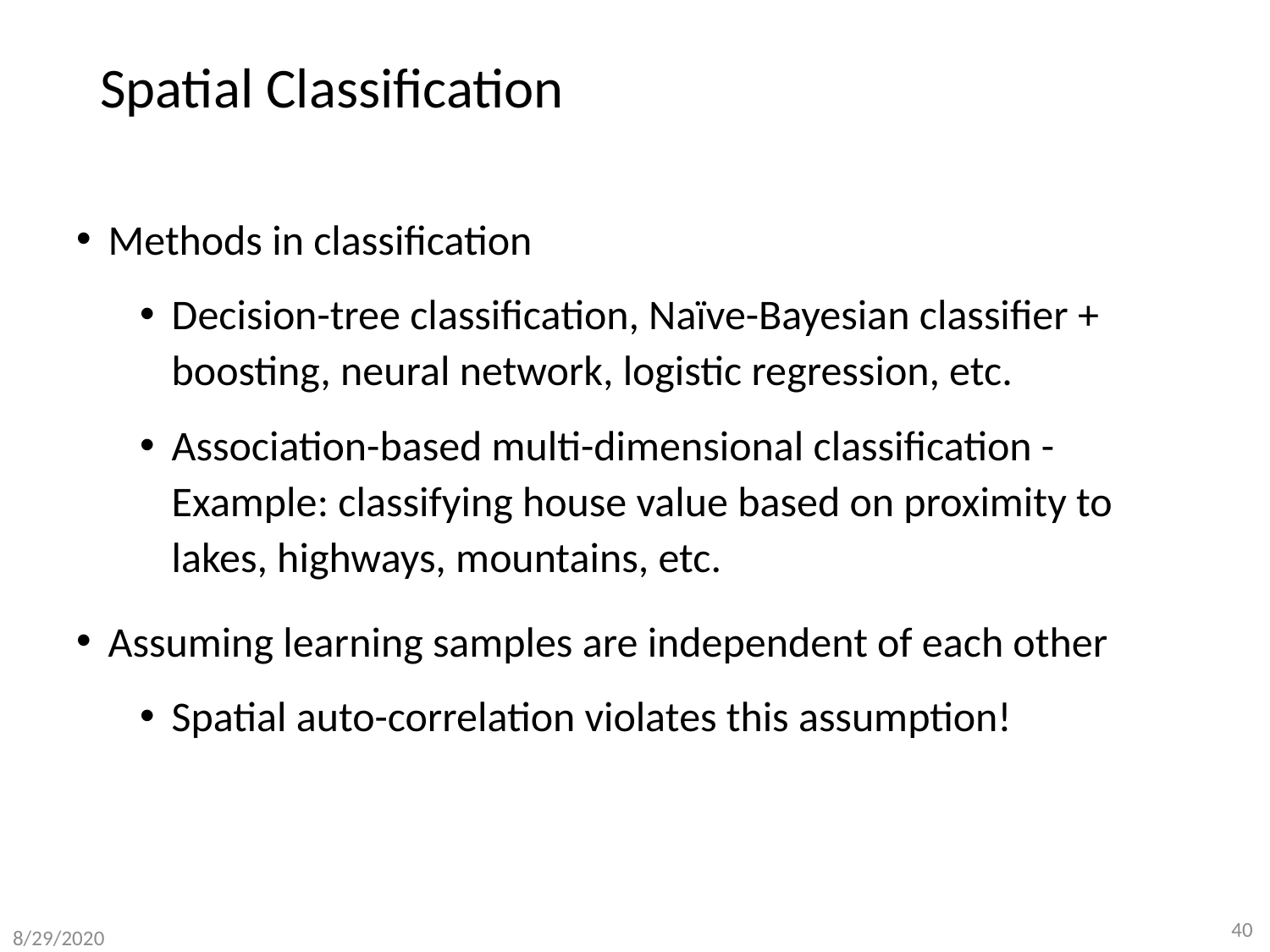

# Spatial Classification
Methods in classification
Decision-tree classification, Naïve-Bayesian classifier + boosting, neural network, logistic regression, etc.
Association-based multi-dimensional classification - Example: classifying house value based on proximity to lakes, highways, mountains, etc.
Assuming learning samples are independent of each other
Spatial auto-correlation violates this assumption!
40
8/29/2020